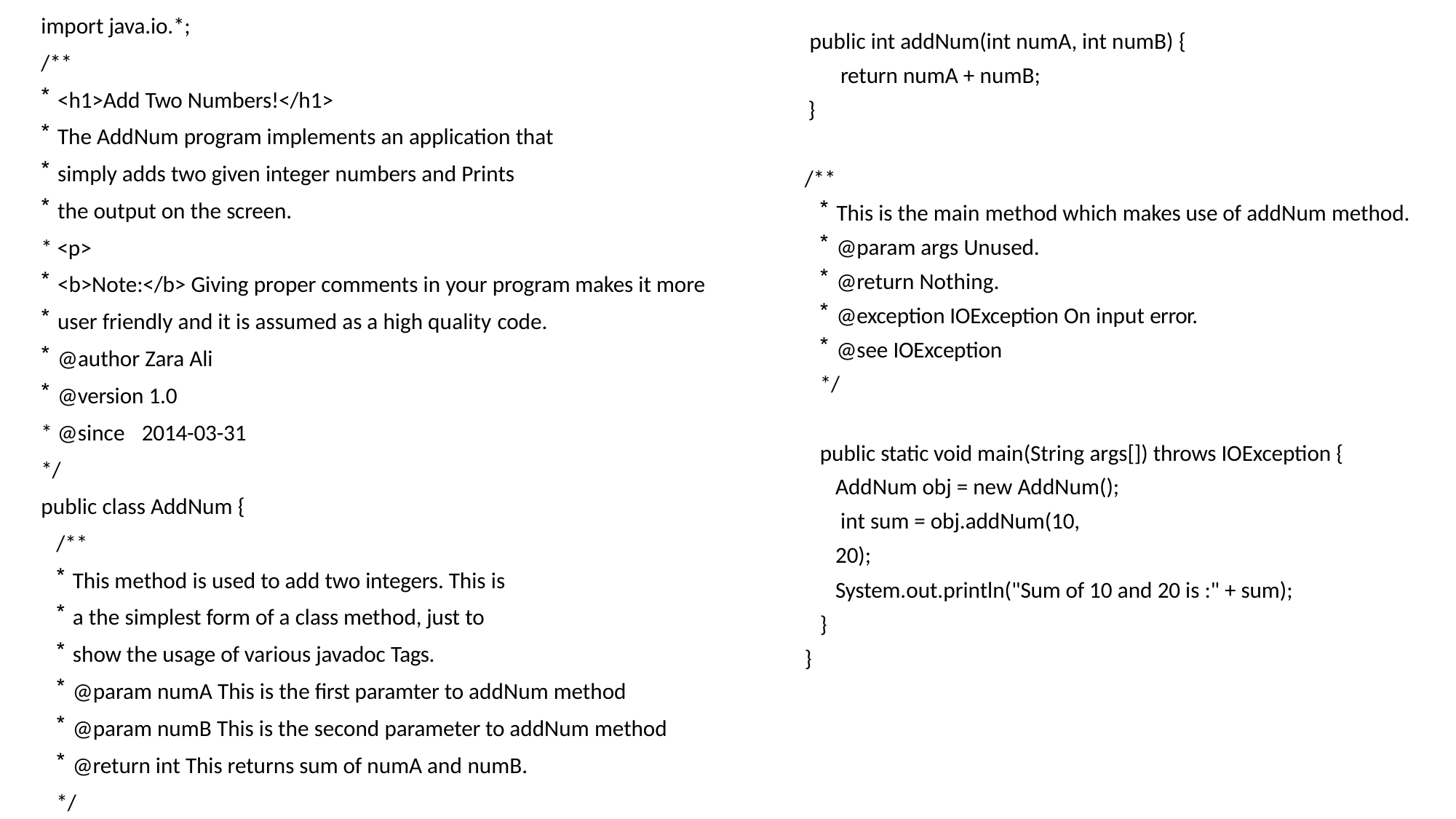

import java.io.*;
/**
<h1>Add Two Numbers!</h1>
The AddNum program implements an application that
simply adds two given integer numbers and Prints
the output on the screen.
* <p>
<b>Note:</b> Giving proper comments in your program makes it more
user friendly and it is assumed as a high quality code.
@author Zara Ali
@version 1.0
* @since	2014-03-31
*/
public class AddNum {
/**
This method is used to add two integers. This is
a the simplest form of a class method, just to
show the usage of various javadoc Tags.
@param numA This is the first paramter to addNum method
@param numB This is the second parameter to addNum method
@return int This returns sum of numA and numB.
*/
public int addNum(int numA, int numB) {  return numA + numB;
}
/**
This is the main method which makes use of addNum method.
@param args Unused.
@return Nothing.
@exception IOException On input error.
@see IOException
*/
public static void main(String args[]) throws IOException {
AddNum obj = new AddNum();  int sum = obj.addNum(10, 20);
System.out.println("Sum of 10 and 20 is :" + sum);
}
}